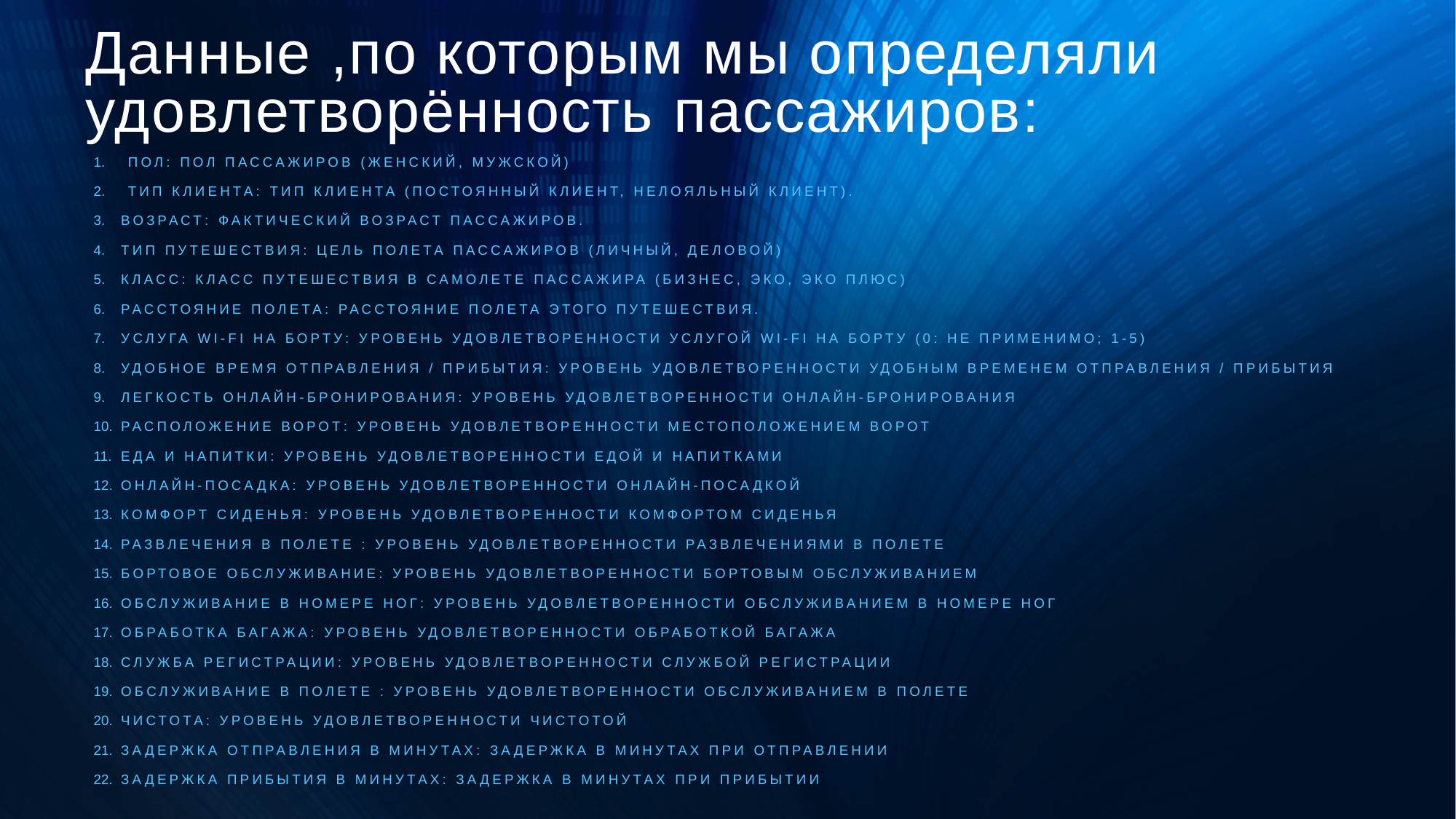

# Данные ,по которым мы определяли удовлетворённость пассажиров:
 Пол: Пол пассажиров (женский, мужской)

 Тип клиента: тип клиента (постоянный клиент, нелояльный клиент).

Возраст: Фактический возраст пассажиров.

Тип путешествия: цель полета пассажиров (личный, деловой)

Класс: Класс путешествия в самолете пассажира (Бизнес, Эко, Эко Плюс)

Расстояние полета: расстояние полета этого путешествия.

Услуга Wi-Fi на борту: уровень удовлетворенности услугой Wi-Fi на борту (0: Не применимо; 1-5)

Удобное время отправления / прибытия: уровень удовлетворенности удобным временем отправления / прибытия

Легкость онлайн-бронирования: уровень удовлетворенности онлайн-бронирования

Расположение ворот: уровень удовлетворенности местоположением ворот

Еда и напитки: уровень удовлетворенности едой и напитками

Онлайн-посадка: уровень удовлетворенности онлайн-посадкой

Комфорт сиденья: уровень удовлетворенности комфортом сиденья

Развлечения в полете : уровень удовлетворенности развлечениями в полете

Бортовое обслуживание: Уровень удовлетворенности бортовым обслуживанием

Обслуживание в номере ног: Уровень удовлетворенности обслуживанием в номере ног

Обработка багажа: уровень удовлетворенности обработкой багажа

Служба регистрации: уровень удовлетворенности службой регистрации

Обслуживание в полете : уровень удовлетворенности обслуживанием в полете

Чистота: уровень удовлетворенности чистотой

Задержка отправления в минутах: задержка в минутах при отправлении

Задержка прибытия в минутах: задержка в минутах при прибытии